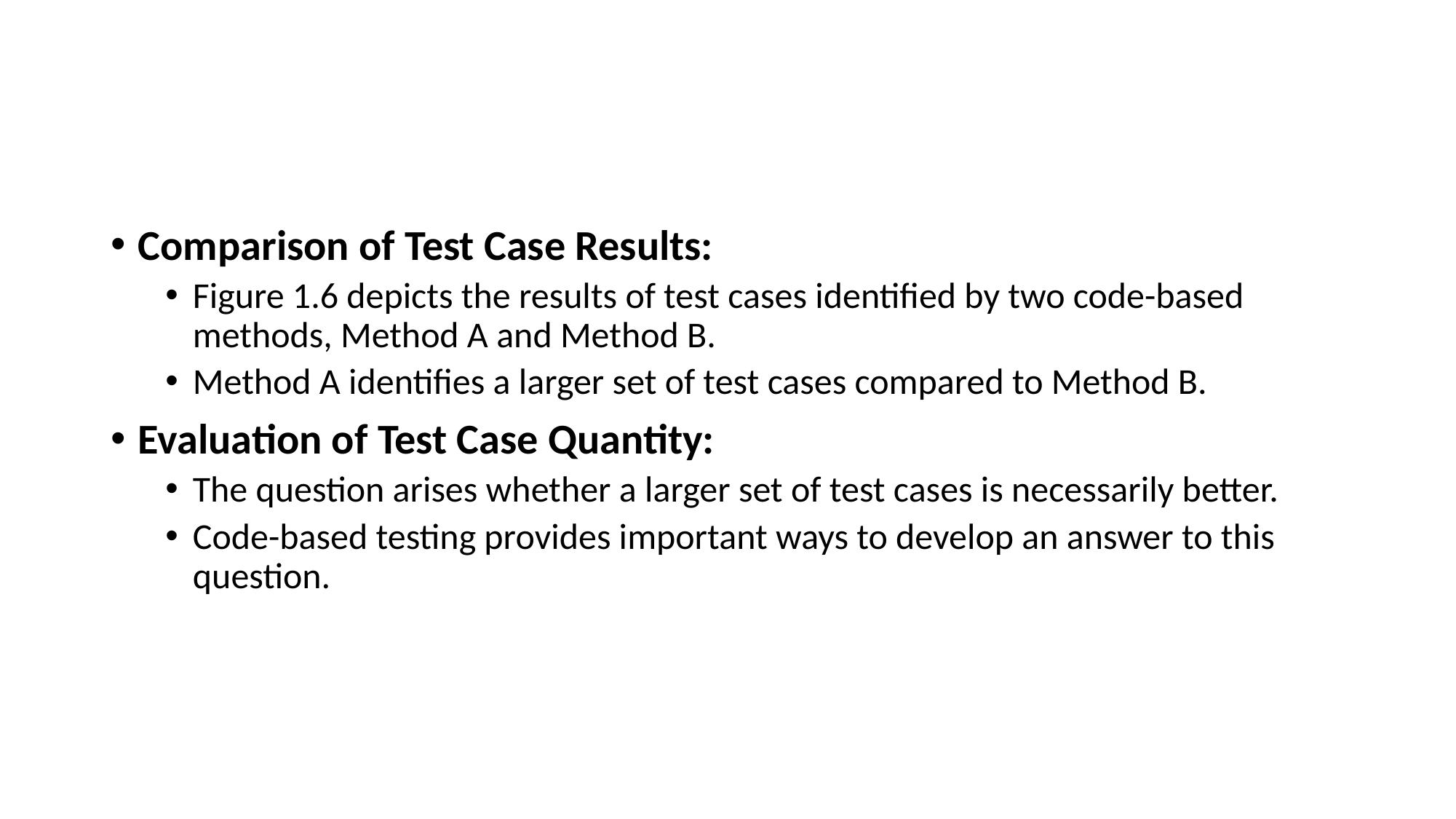

#
Comparison of Test Case Results:
Figure 1.6 depicts the results of test cases identified by two code-based methods, Method A and Method B.
Method A identifies a larger set of test cases compared to Method B.
Evaluation of Test Case Quantity:
The question arises whether a larger set of test cases is necessarily better.
Code-based testing provides important ways to develop an answer to this question.